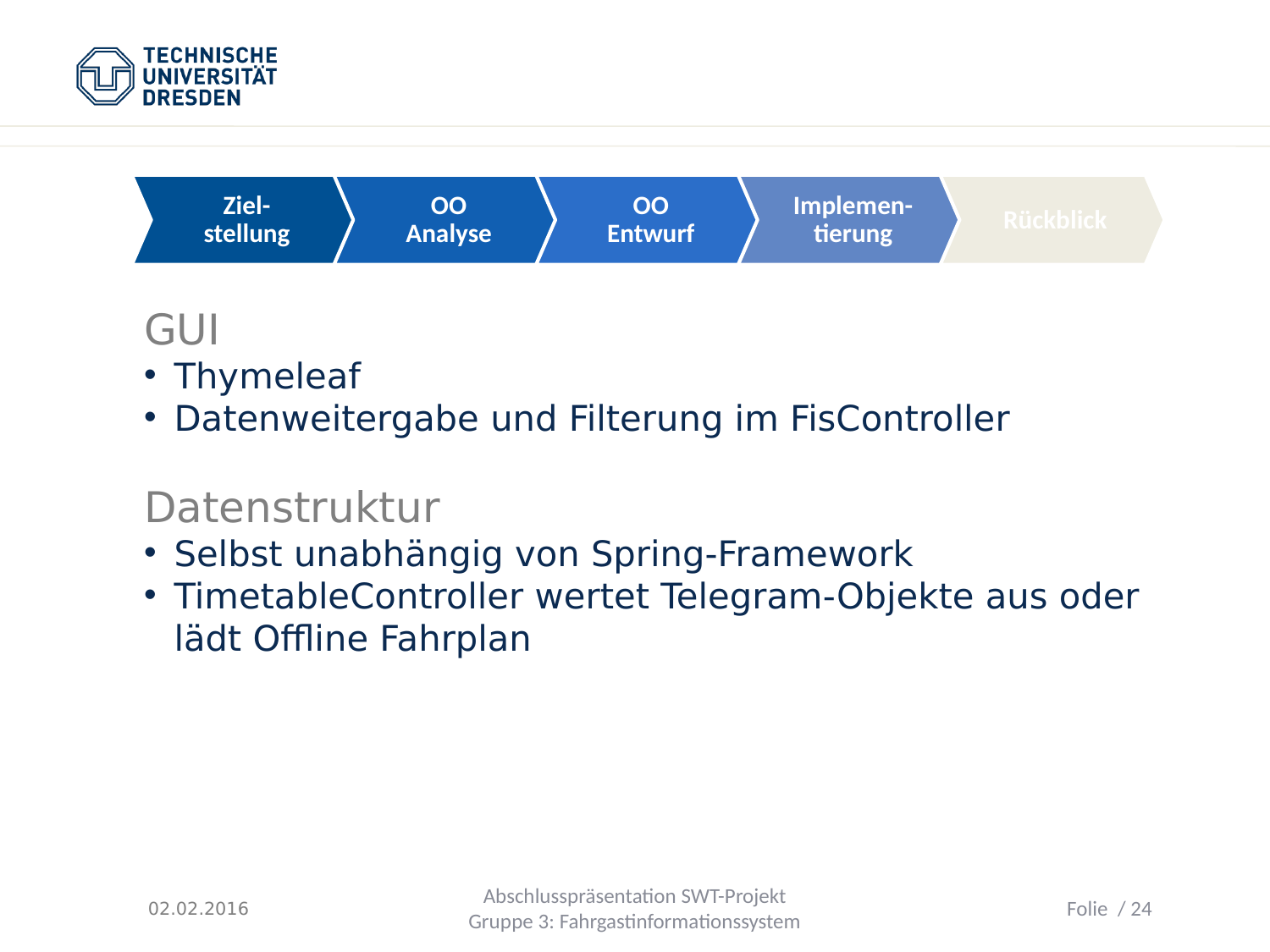

Ziel-stellung

OO Analyse

OO Entwurf

Implemen-tierung

Rückblick
GUI
Thymeleaf
Datenweitergabe und Filterung im FisController

Datenstruktur
Selbst unabhängig von Spring-Framework
TimetableController wertet Telegram-Objekte aus oder lädt Offline Fahrplan

02.02.2016
Abschlusspräsentation SWT-Projekt
Gruppe 3: Fahrgastinformationssystem
Folie  / 24